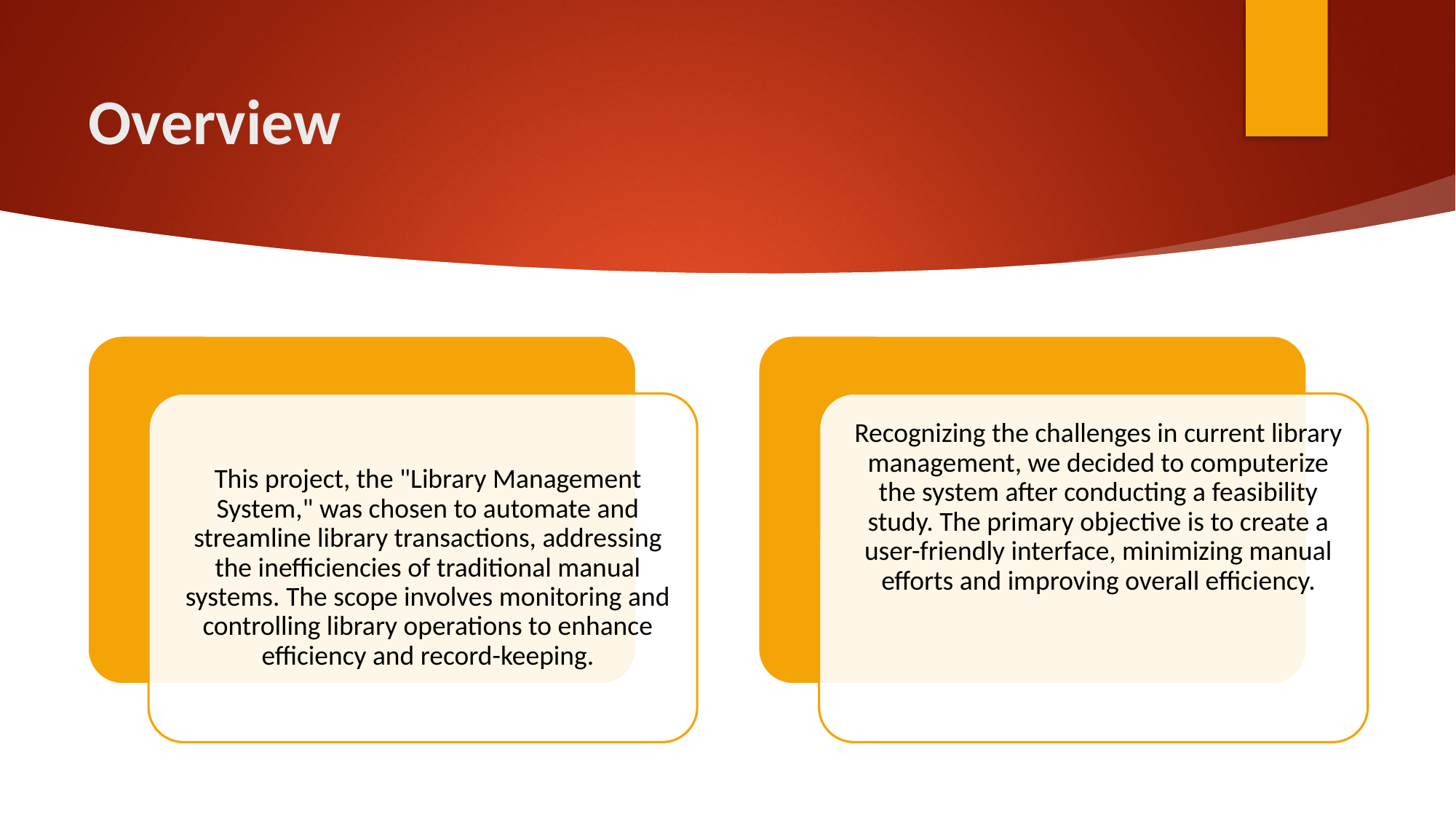

# Overview

This project, the "Library Management System," was chosen to automate and streamline library transactions, addressing the inefficiencies of traditional manual systems. The scope involves monitoring and controlling library operations to enhance efficiency and record-keeping.
Recognizing the challenges in current library management, we decided to computerize the system after conducting a feasibility study. The primary objective is to create a user-friendly interface, minimizing manual efforts and improving overall efficiency.